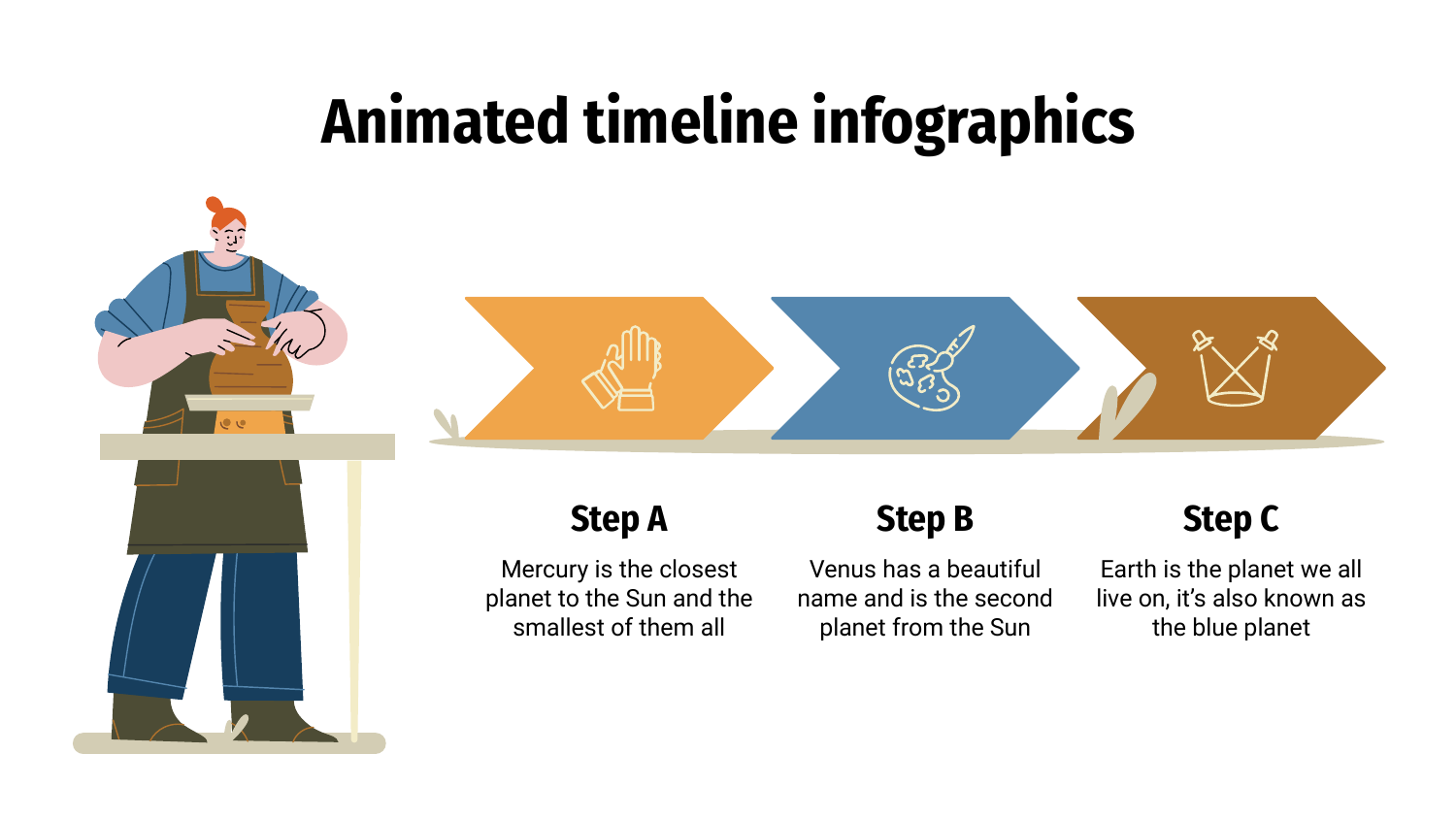

# Animated timeline infographics

Step A
Mercury is the closest planet to the Sun and the smallest of them all
Step B
Venus has a beautiful name and is the second planet from the Sun
Step C
Earth is the planet we all live on, it’s also known as the blue planet